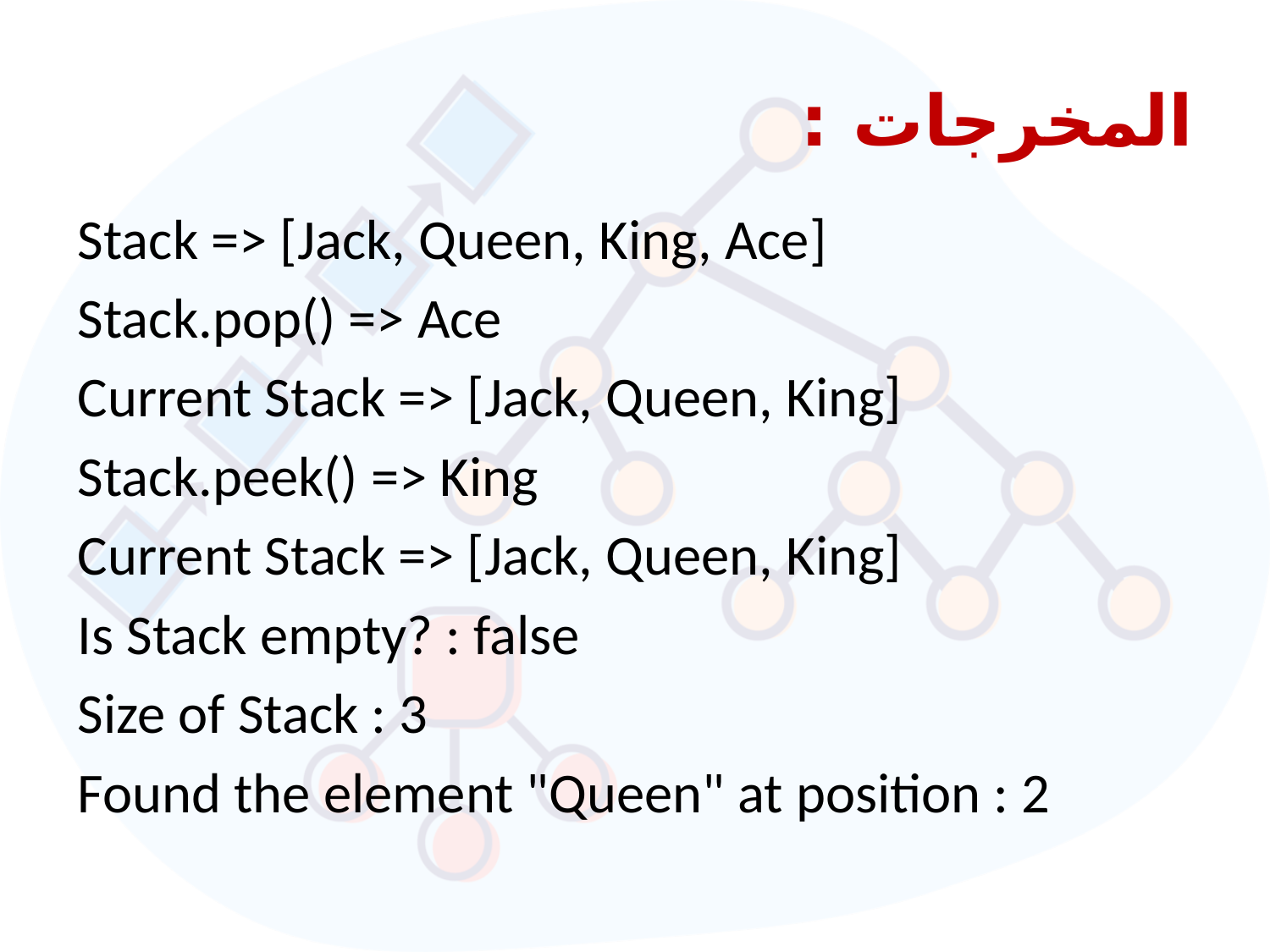

# المخرجات :
Stack => [Jack, Queen, King, Ace]
Stack.pop() => Ace
Current Stack => [Jack, Queen, King]
Stack.peek() => King
Current Stack => [Jack, Queen, King]
Is Stack empty? : false
Size of Stack : 3
Found the element "Queen" at position : 2